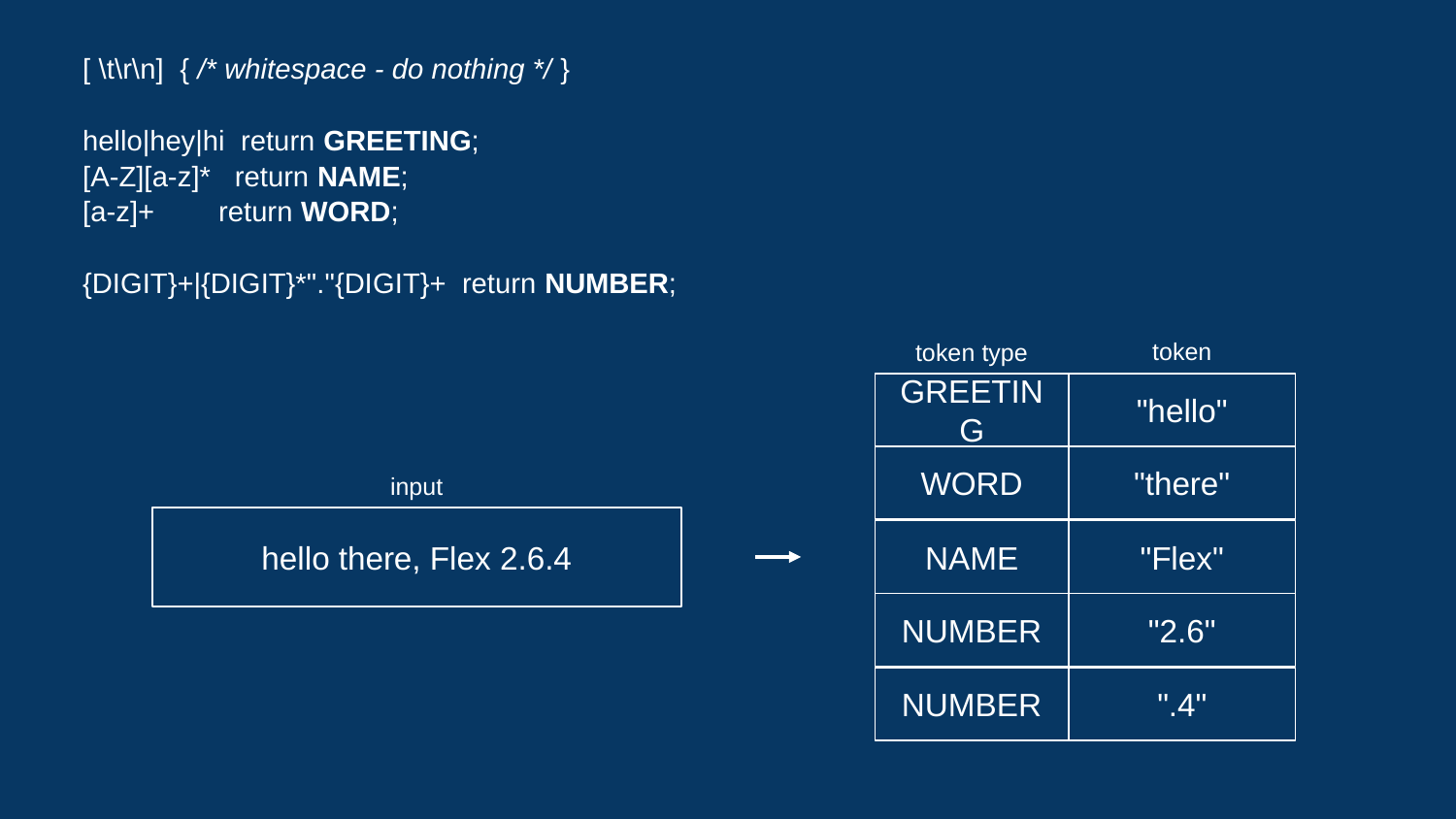

[ \t\r\n]  { /* whitespace - do nothing */ }

hello|hey|hi  return GREETING;
[A-Z][a-z]*   return NAME;
[a-z]+        return WORD;

{DIGIT}+|{DIGIT}*"."{DIGIT}+  return NUMBER;
token
token type
GREETING
"hello"
input
WORD
"there"
hello there, Flex 2.6.4
NAME
"Flex"
NUMBER
"2.6"
NUMBER
".4"